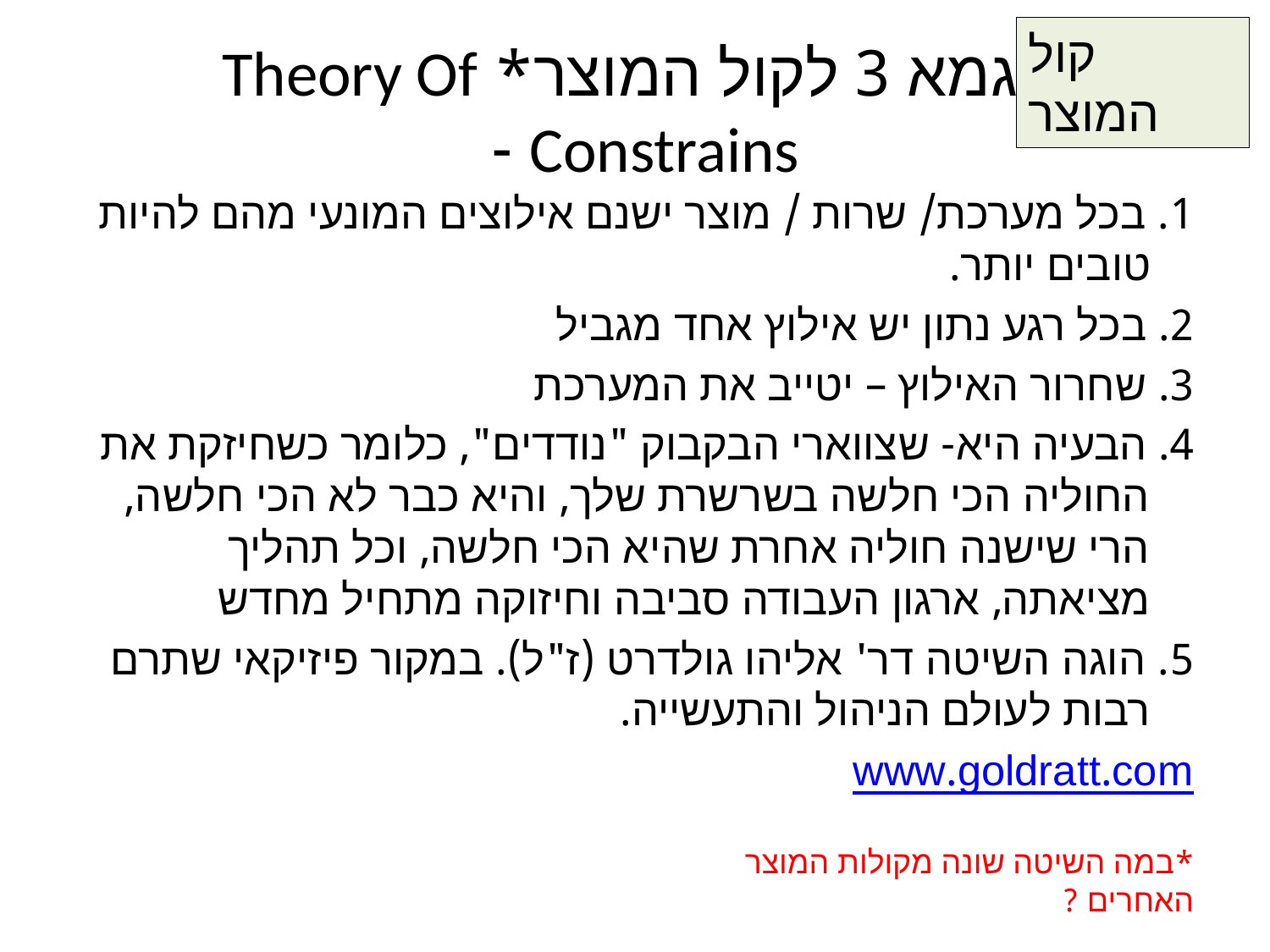

קול המוצר
# דוגמא 3 לקול המוצר* Theory Of Constrains -
1. בכל מערכת/ שרות / מוצר ישנם אילוצים המונעי מהם להיות טובים יותר.
2. בכל רגע נתון יש אילוץ אחד מגביל
3. שחרור האילוץ – יטייב את המערכת
4. הבעיה היא- שצווארי הבקבוק "נודדים", כלומר כשחיזקת את החוליה הכי חלשה בשרשרת שלך, והיא כבר לא הכי חלשה, הרי שישנה חוליה אחרת שהיא הכי חלשה, וכל תהליך מציאתה, ארגון העבודה סביבה וחיזוקה מתחיל מחדש
5. הוגה השיטה דר' אליהו גולדרט (ז"ל). במקור פיזיקאי שתרם רבות לעולם הניהול והתעשייה.
www.goldratt.com
*במה השיטה שונה מקולות המוצר האחרים ?